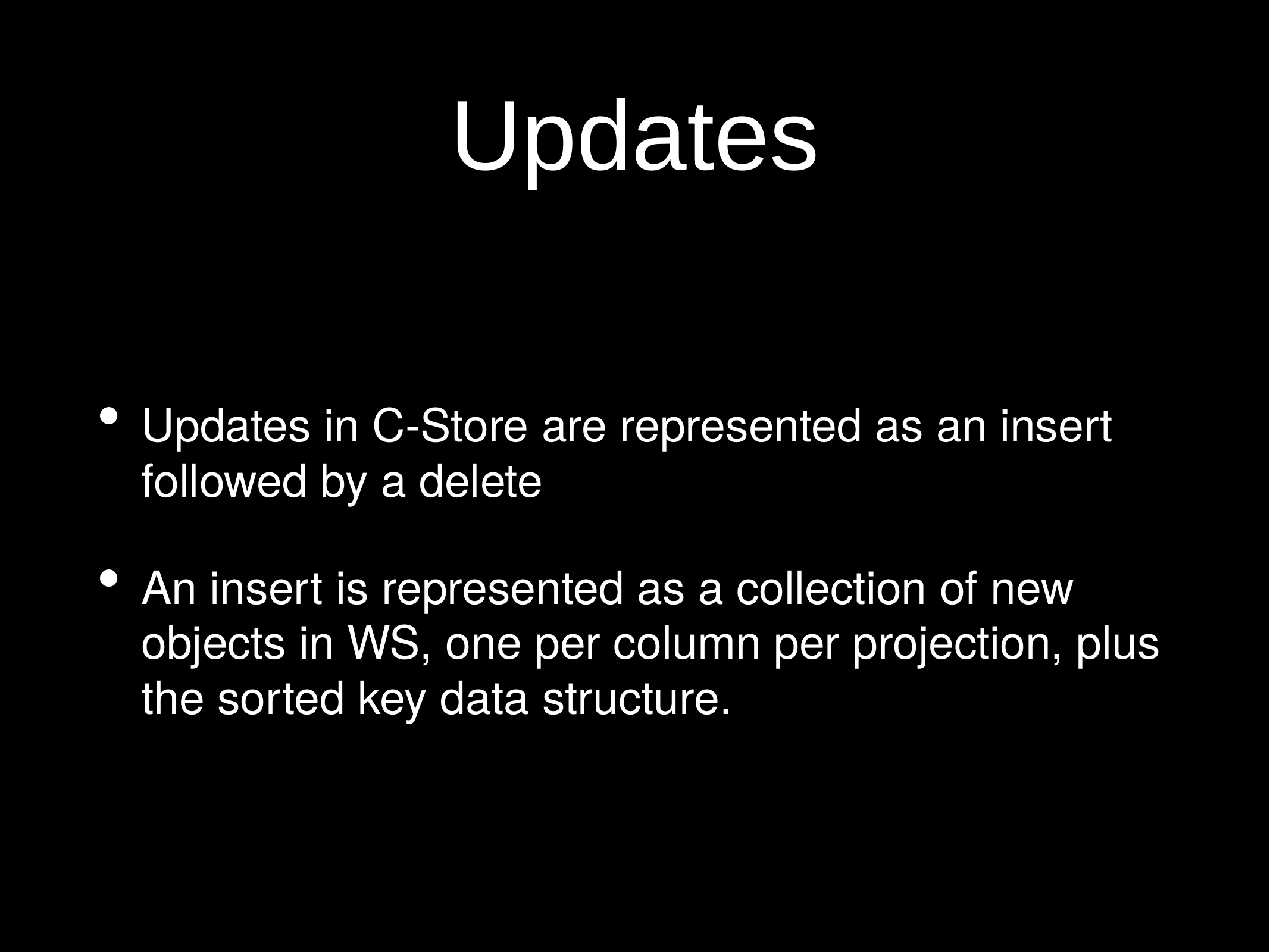

# Updates
Updates in C-Store are represented as an insert followed by a delete
An insert is represented as a collection of new objects in WS, one per column per projection, plus the sorted key data structure.